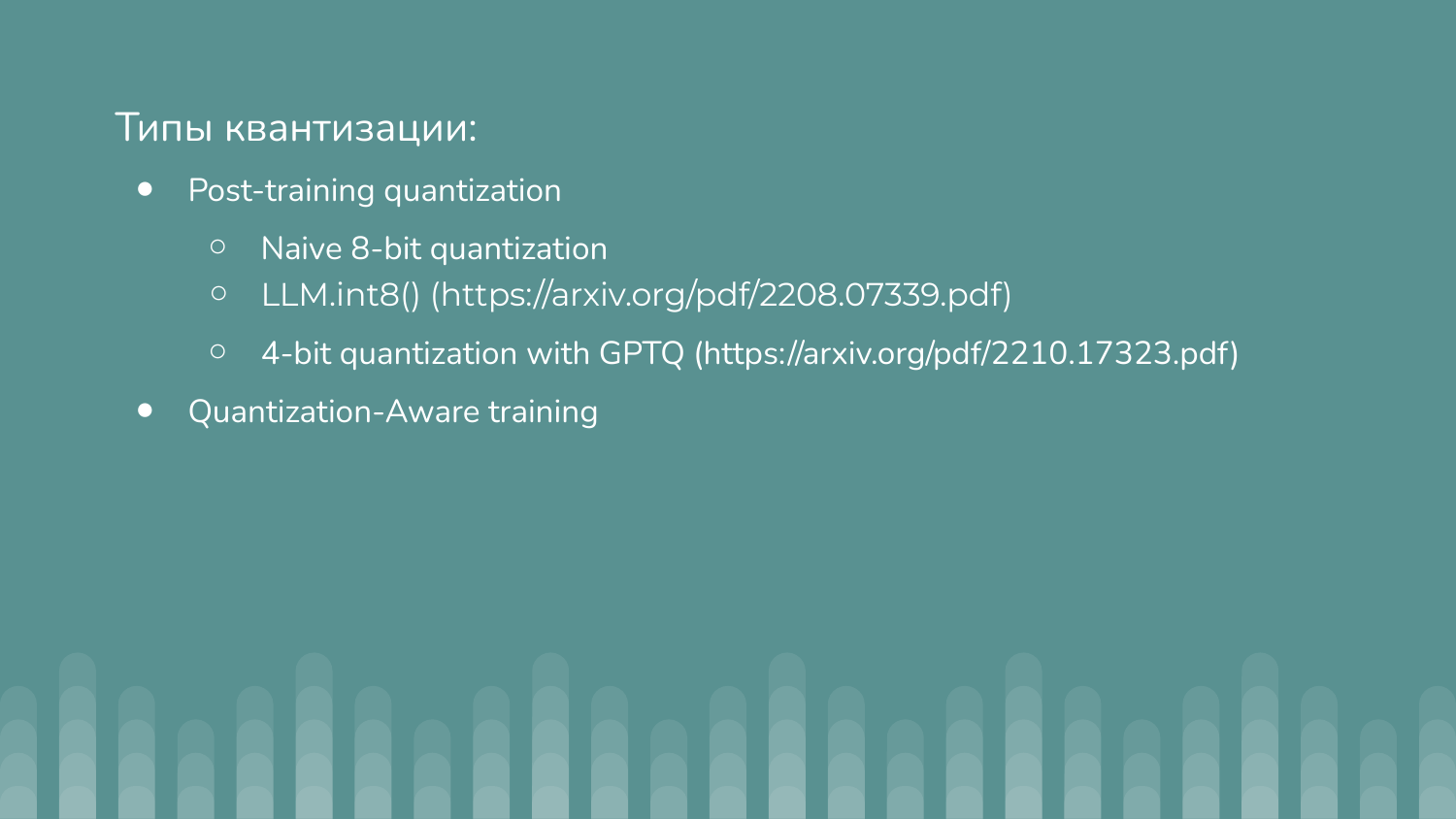

Типы квантизации:
Post-training quantization
Naive 8-bit quantization
LLM.int8() (https://arxiv.org/pdf/2208.07339.pdf)
4-bit quantization with GPTQ (https://arxiv.org/pdf/2210.17323.pdf)
Quantization-Aware training